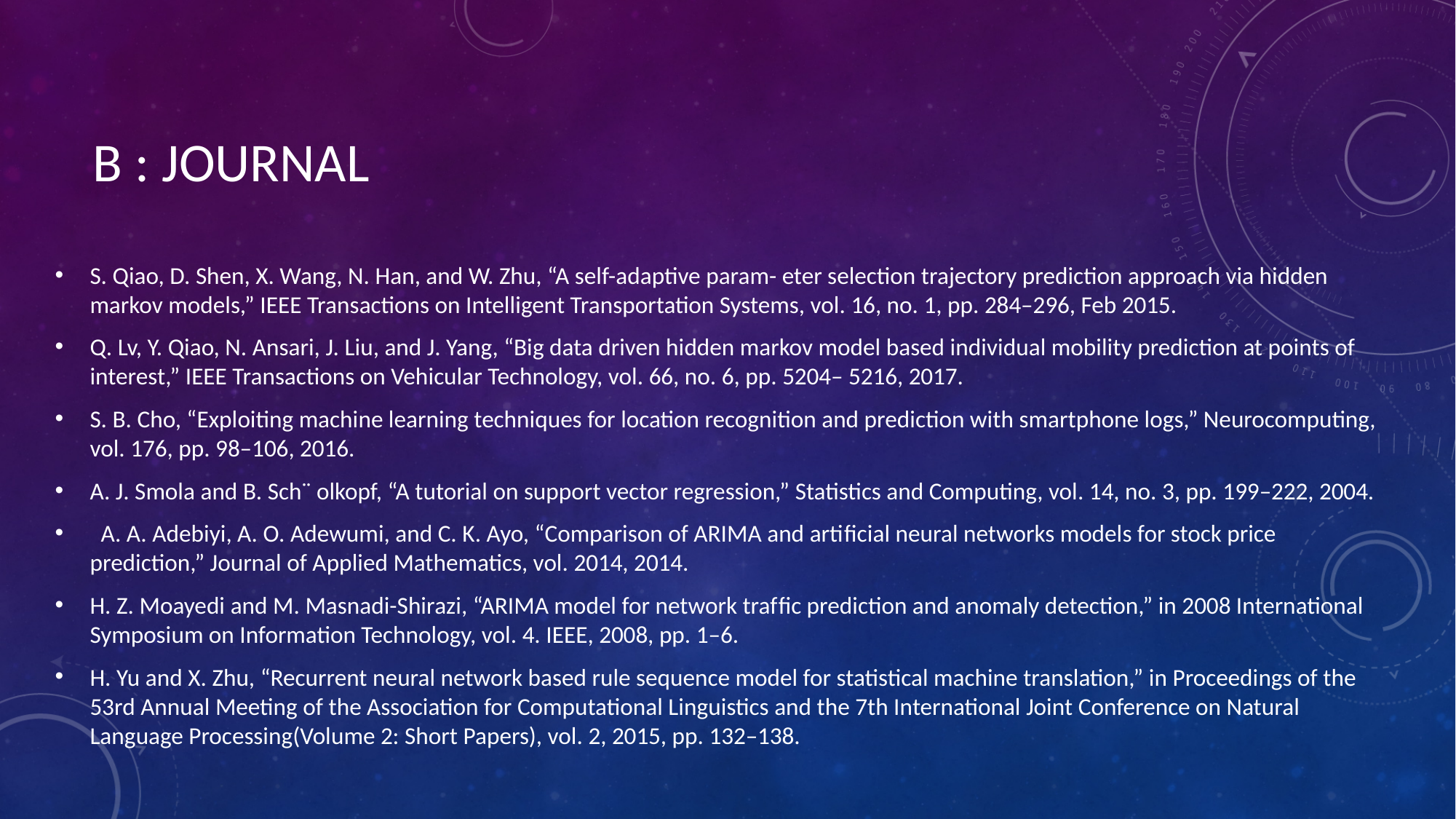

# B : journal

S. Qiao, D. Shen, X. Wang, N. Han, and W. Zhu, “A self-adaptive param- eter selection trajectory prediction approach via hidden markov models,” IEEE Transactions on Intelligent Transportation Systems, vol. 16, no. 1, pp. 284–296, Feb 2015.
Q. Lv, Y. Qiao, N. Ansari, J. Liu, and J. Yang, “Big data driven hidden markov model based individual mobility prediction at points of interest,” IEEE Transactions on Vehicular Technology, vol. 66, no. 6, pp. 5204– 5216, 2017.
S. B. Cho, “Exploiting machine learning techniques for location recognition and prediction with smartphone logs,” Neurocomputing, vol. 176, pp. 98–106, 2016.
A. J. Smola and B. Sch¨ olkopf, “A tutorial on support vector regression,” Statistics and Computing, vol. 14, no. 3, pp. 199–222, 2004.
  A. A. Adebiyi, A. O. Adewumi, and C. K. Ayo, “Comparison of ARIMA and artiﬁcial neural networks models for stock price prediction,” Journal of Applied Mathematics, vol. 2014, 2014.
H. Z. Moayedi and M. Masnadi-Shirazi, “ARIMA model for network trafﬁc prediction and anomaly detection,” in 2008 International Symposium on Information Technology, vol. 4. IEEE, 2008, pp. 1–6.
H. Yu and X. Zhu, “Recurrent neural network based rule sequence model for statistical machine translation,” in Proceedings of the 53rd Annual Meeting of the Association for Computational Linguistics and the 7th International Joint Conference on Natural Language Processing(Volume 2: Short Papers), vol. 2, 2015, pp. 132–138.